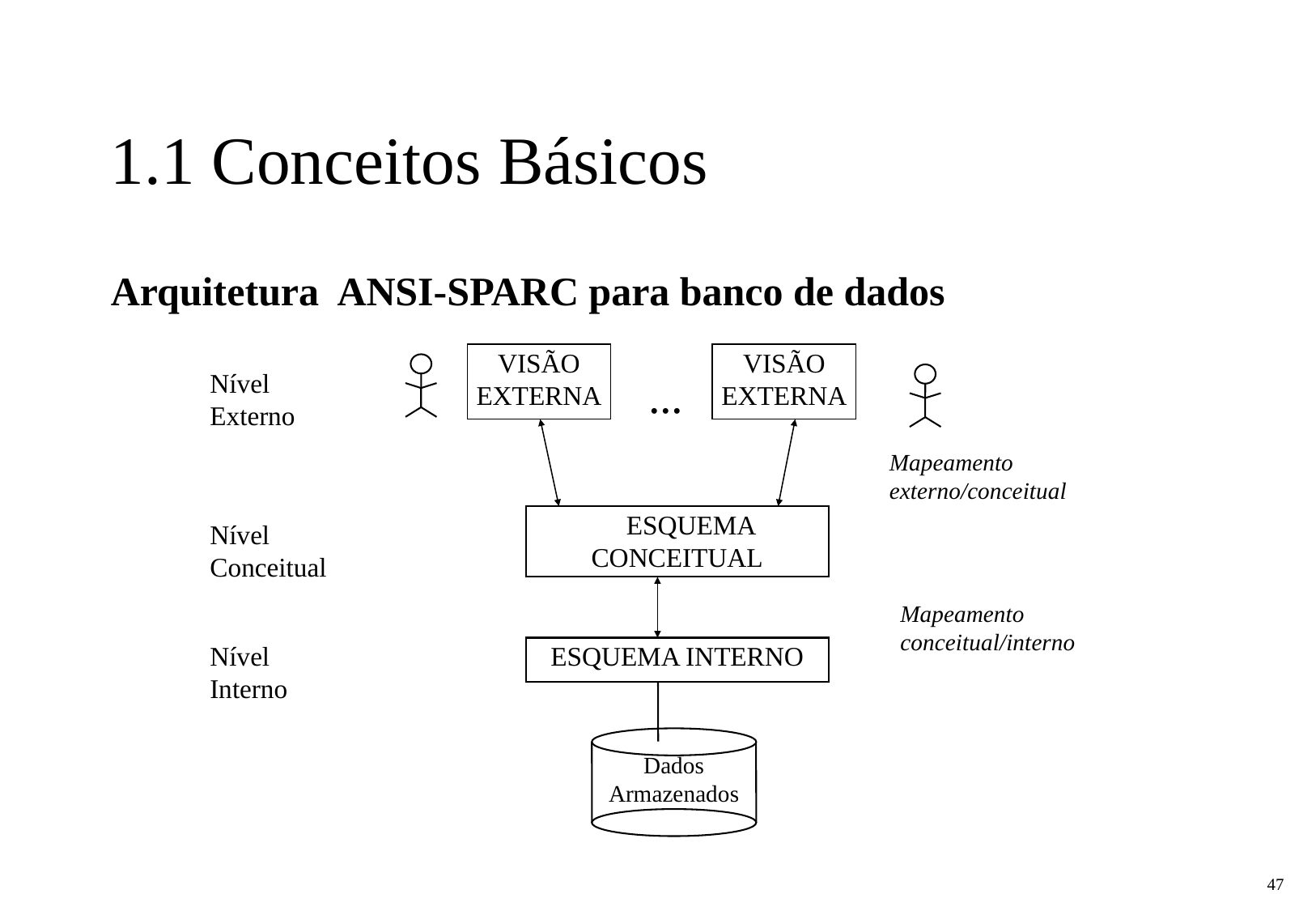

1.1 Conceitos Básicos
Arquitetura  ANSI-SPARC para banco de dados
VISÃO
EXTERNA
VISÃO
EXTERNA

Nível Externo
...

Mapeamento externo/conceitual
    ESQUEMA CONCEITUAL
Nível Conceitual
Mapeamento conceitual/interno
Nível Interno
ESQUEMA INTERNO

Dados
Armazenados
47